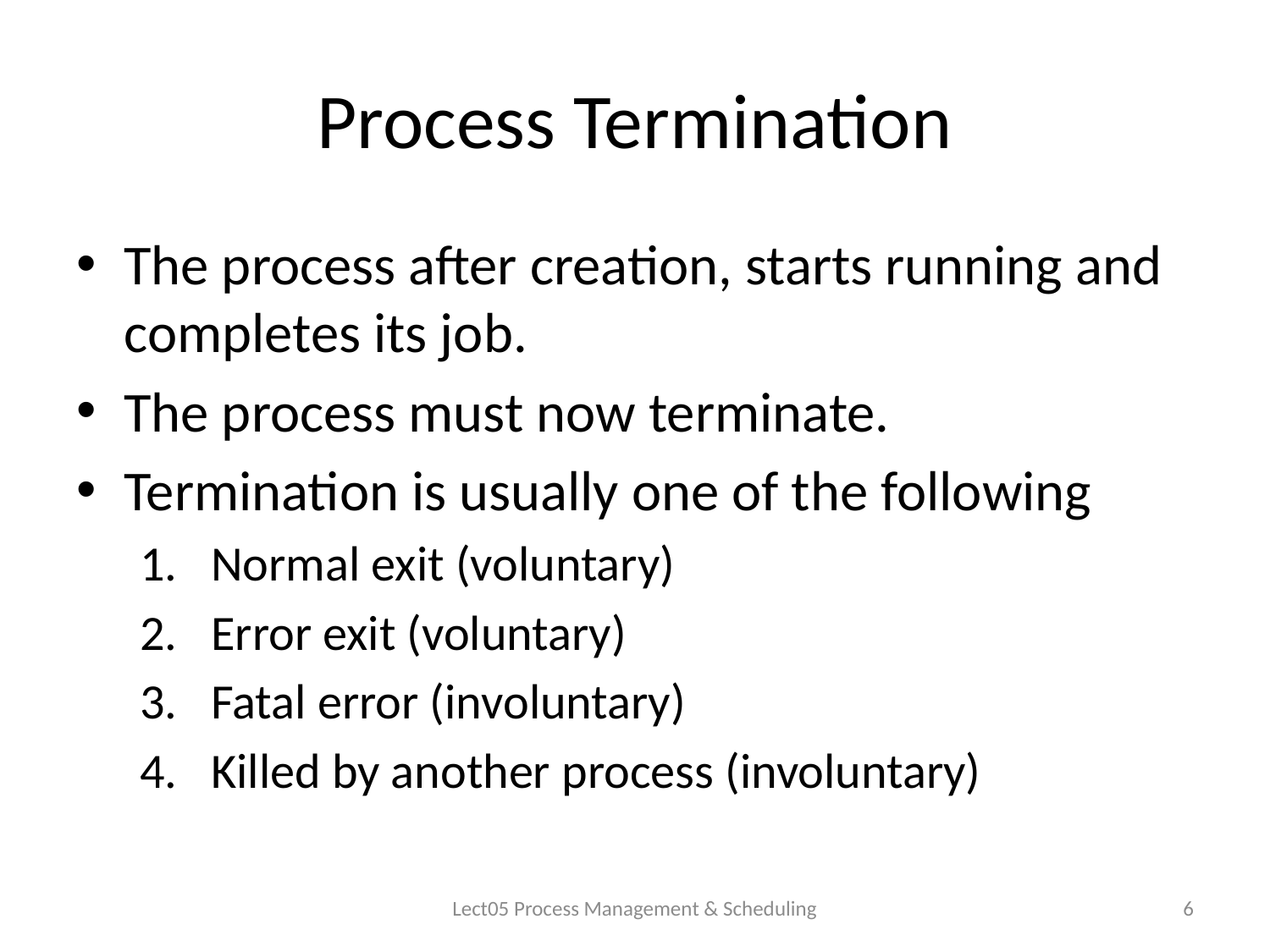

# Process Termination
The process after creation, starts running and completes its job.
The process must now terminate.
Termination is usually one of the following
Normal exit (voluntary)
Error exit (voluntary)
Fatal error (involuntary)
Killed by another process (involuntary)
Lect05 Process Management & Scheduling
6